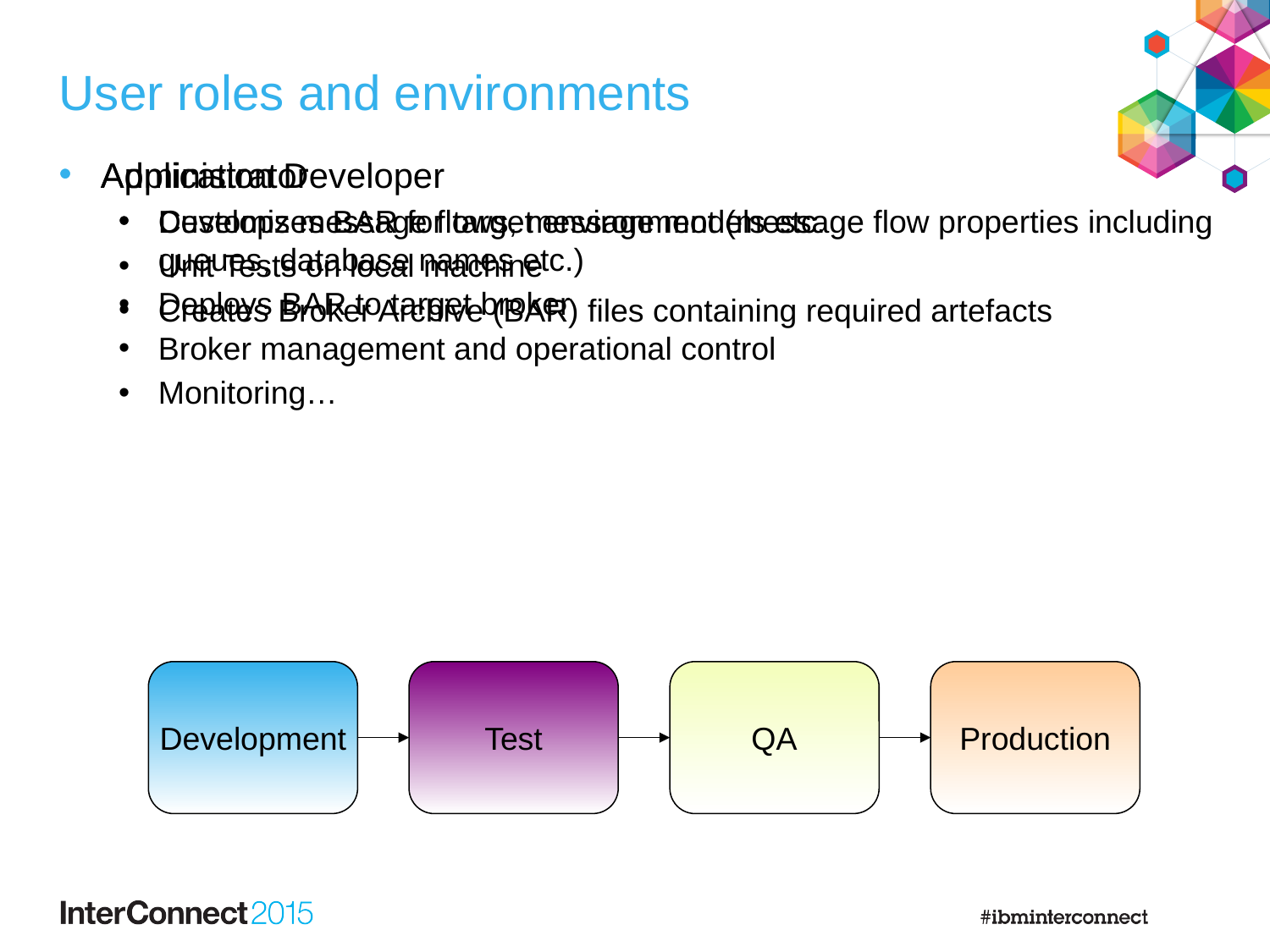

# User roles and environments
Application Developer
Develops message flows, message models etc.
Unit Tests on local machine
Creates Broker Archive (BAR) files containing required artefacts

Administrator
Customizes BAR for target environment (message flow properties including queues, database names etc.)
Deploys BAR to target broker
Broker management and operational control
Monitoring…

Development
Test
QA
Production